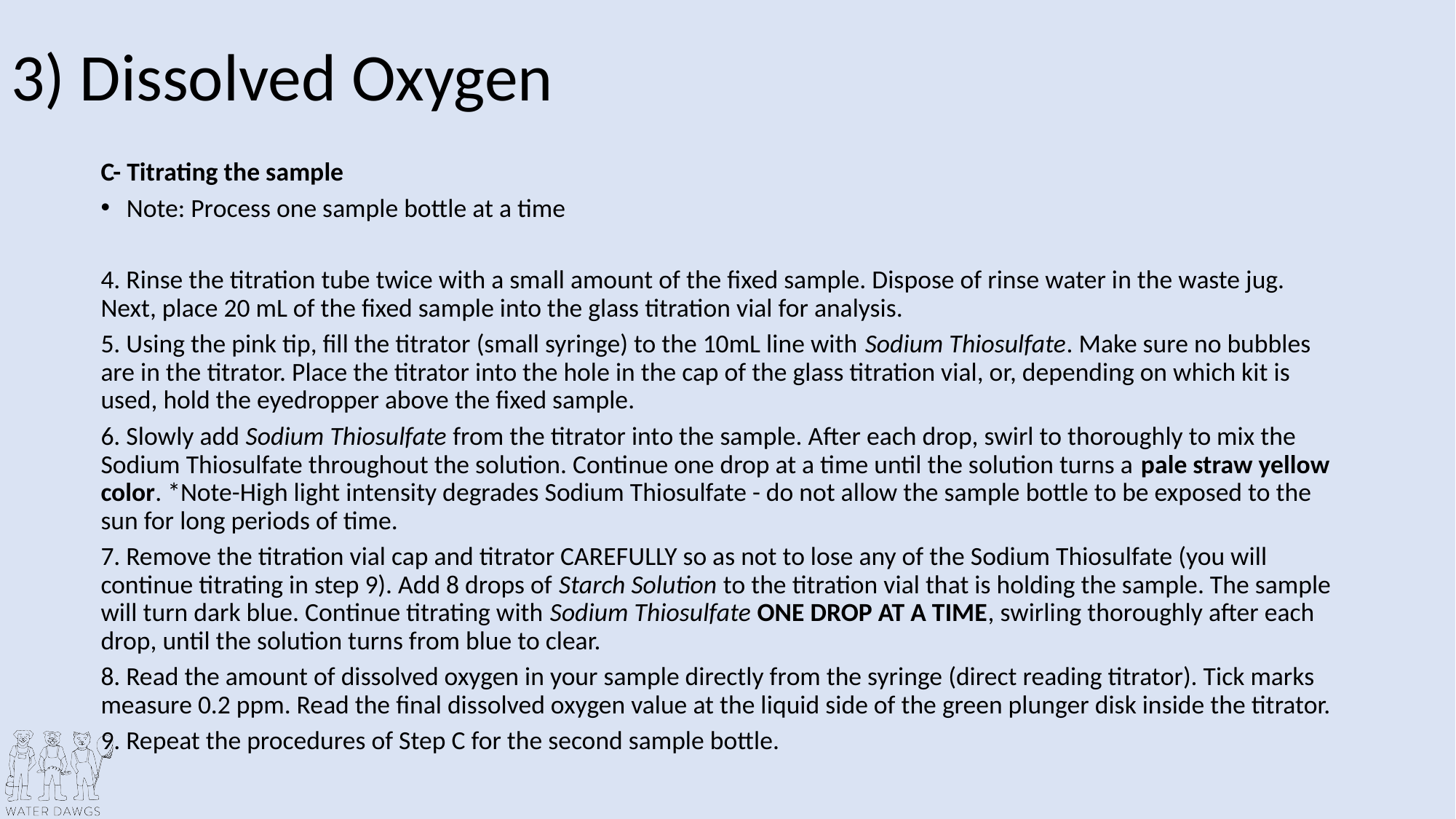

# 3) Dissolved Oxygen

C- Titrating the sample
Note: Process one sample bottle at a time

4. Rinse the titration tube twice with a small amount of the fixed sample. Dispose of rinse water in the waste jug. Next, place 20 mL of the fixed sample into the glass titration vial for analysis.
5. Using the pink tip, fill the titrator (small syringe) to the 10mL line with Sodium Thiosulfate. Make sure no bubbles are in the titrator. Place the titrator into the hole in the cap of the glass titration vial, or, depending on which kit is used, hold the eyedropper above the fixed sample.
6. Slowly add Sodium Thiosulfate from the titrator into the sample. After each drop, swirl to thoroughly to mix the Sodium Thiosulfate throughout the solution. Continue one drop at a time until the solution turns a pale straw yellow color. *Note-High light intensity degrades Sodium Thiosulfate - do not allow the sample bottle to be exposed to the sun for long periods of time.
7. Remove the titration vial cap and titrator CAREFULLY so as not to lose any of the Sodium Thiosulfate (you will continue titrating in step 9). Add 8 drops of Starch Solution to the titration vial that is holding the sample. The sample will turn dark blue. Continue titrating with Sodium Thiosulfate ONE DROP AT A TIME, swirling thoroughly after each drop, until the solution turns from blue to clear.
8. Read the amount of dissolved oxygen in your sample directly from the syringe (direct reading titrator). Tick marks measure 0.2 ppm. Read the final dissolved oxygen value at the liquid side of the green plunger disk inside the titrator.
9. Repeat the procedures of Step C for the second sample bottle.